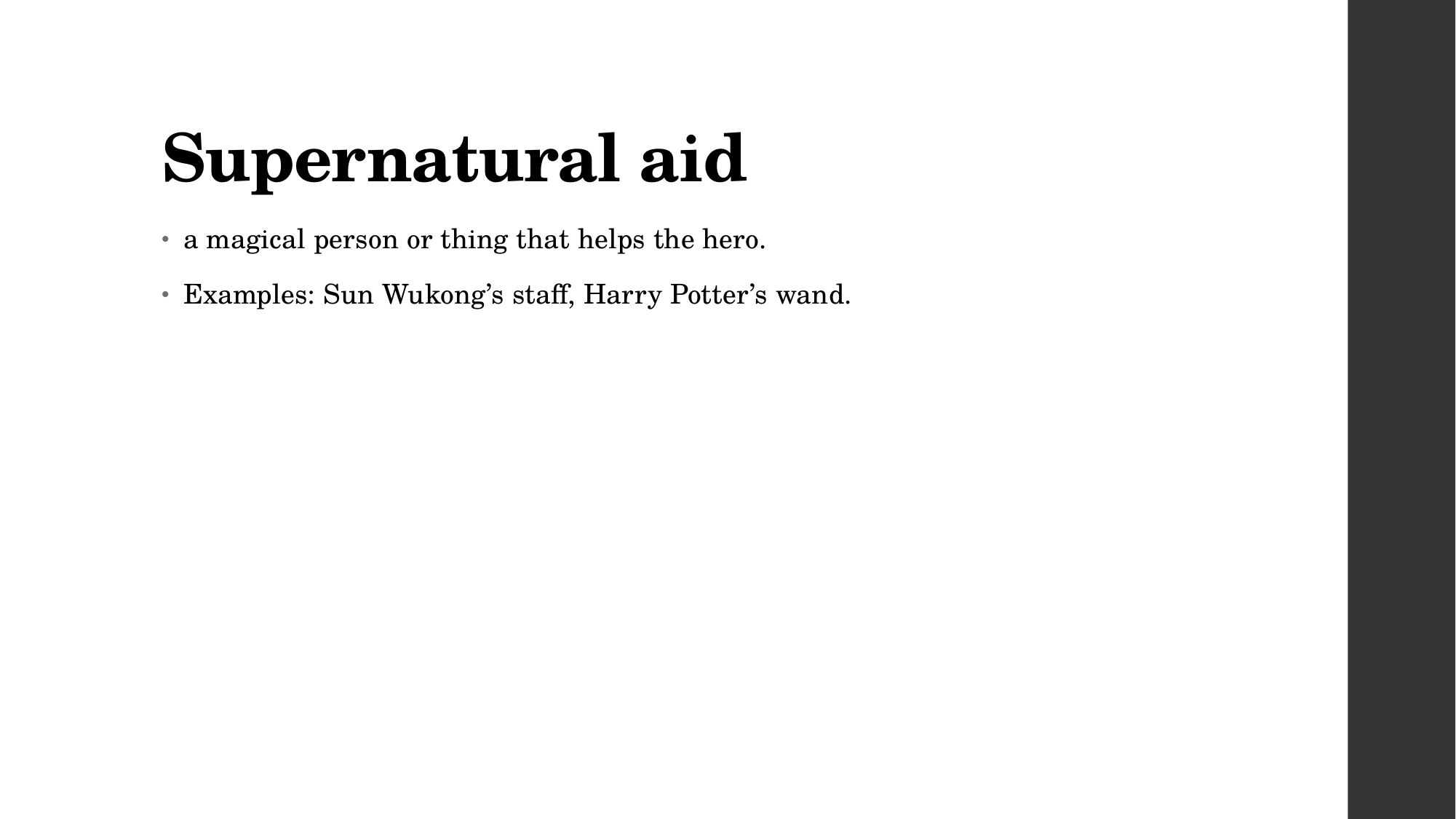

# Supernatural aid
a magical person or thing that helps the hero.
Examples: Sun Wukong’s staff, Harry Potter’s wand.